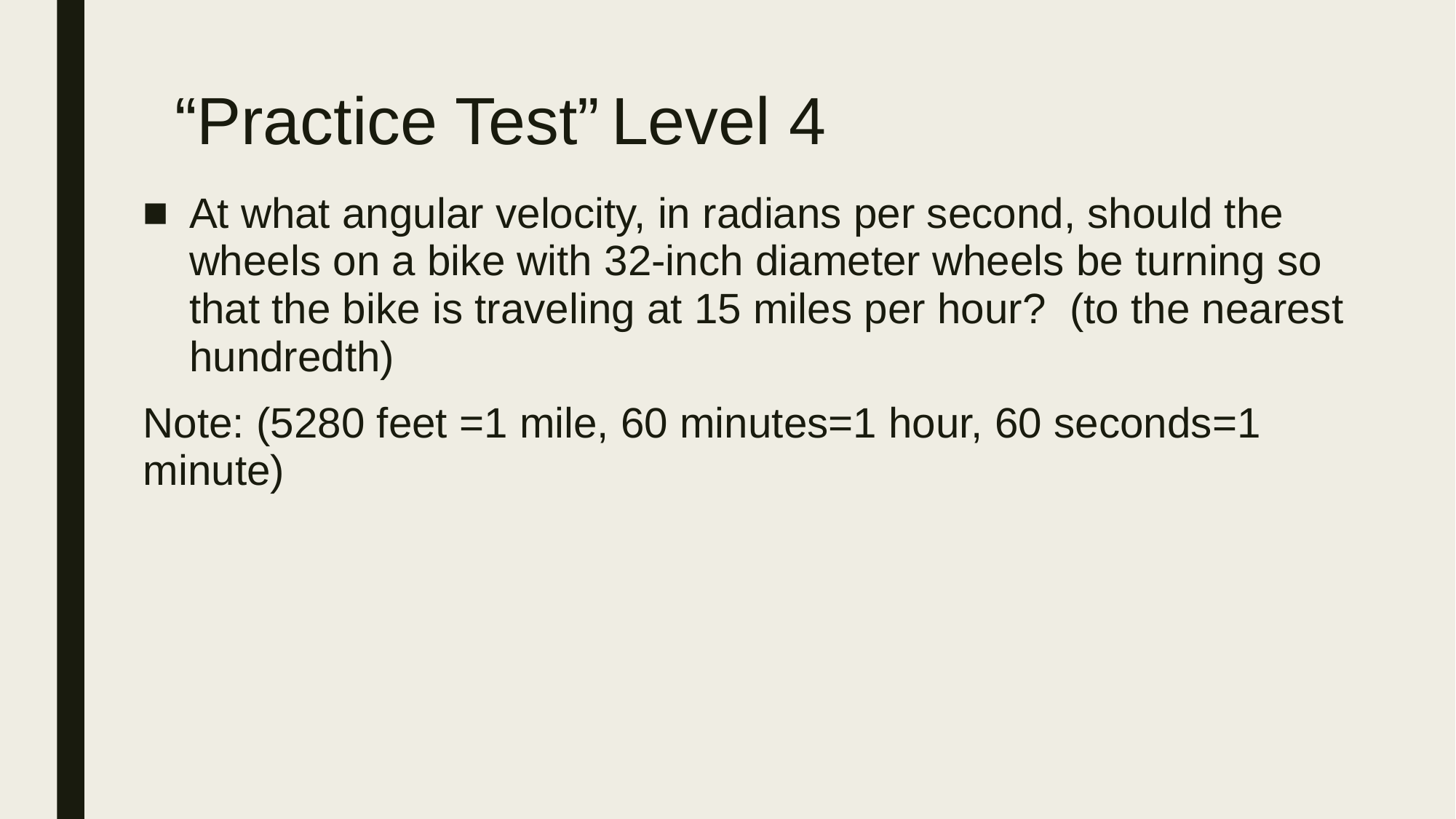

# “Practice Test”	Level 4
At what angular velocity, in radians per second, should the wheels on a bike with 32-inch diameter wheels be turning so that the bike is traveling at 15 miles per hour?  (to the nearest hundredth)
Note: (5280 feet =1 mile, 60 minutes=1 hour, 60 seconds=1 minute)